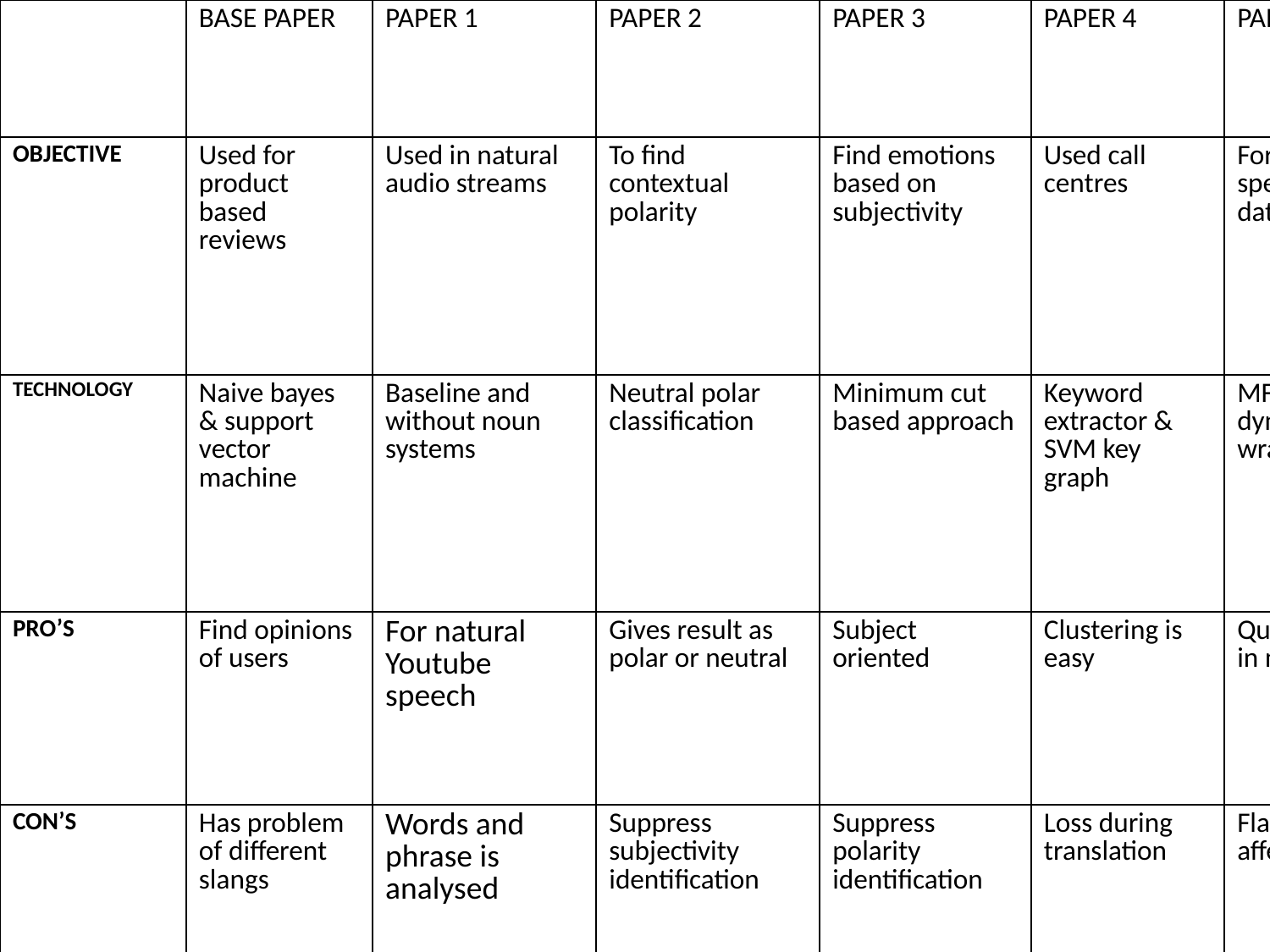

|  | BASE PAPER | PAPER 1 | PAPER 2 | PAPER 3 | PAPER 4 | PAPER 5 |
| --- | --- | --- | --- | --- | --- | --- |
| OBJECTIVE | Used for product based reviews | Used in natural audio streams | To find contextual polarity | Find emotions based on subjectivity | Used call centres | For speaker specific speech data |
| TECHNOLOGY | Naive bayes & support vector machine | Baseline and without noun systems | Neutral polar classification | Minimum cut based approach | Keyword extractor & SVM key graph | MFTC & dynamic time wrapping |
| PRO’S | Find opinions of users | For natural Youtube speech | Gives result as polar or neutral | Subject oriented | Clustering is easy | Quick process in mapping |
| CON’S | Has problem of different slangs | Words and phrase is analysed | Suppress subjectivity identification | Suppress polarity identification | Loss during translation | Flaws in speech affect mapping |
2/2/2019
First Review
11